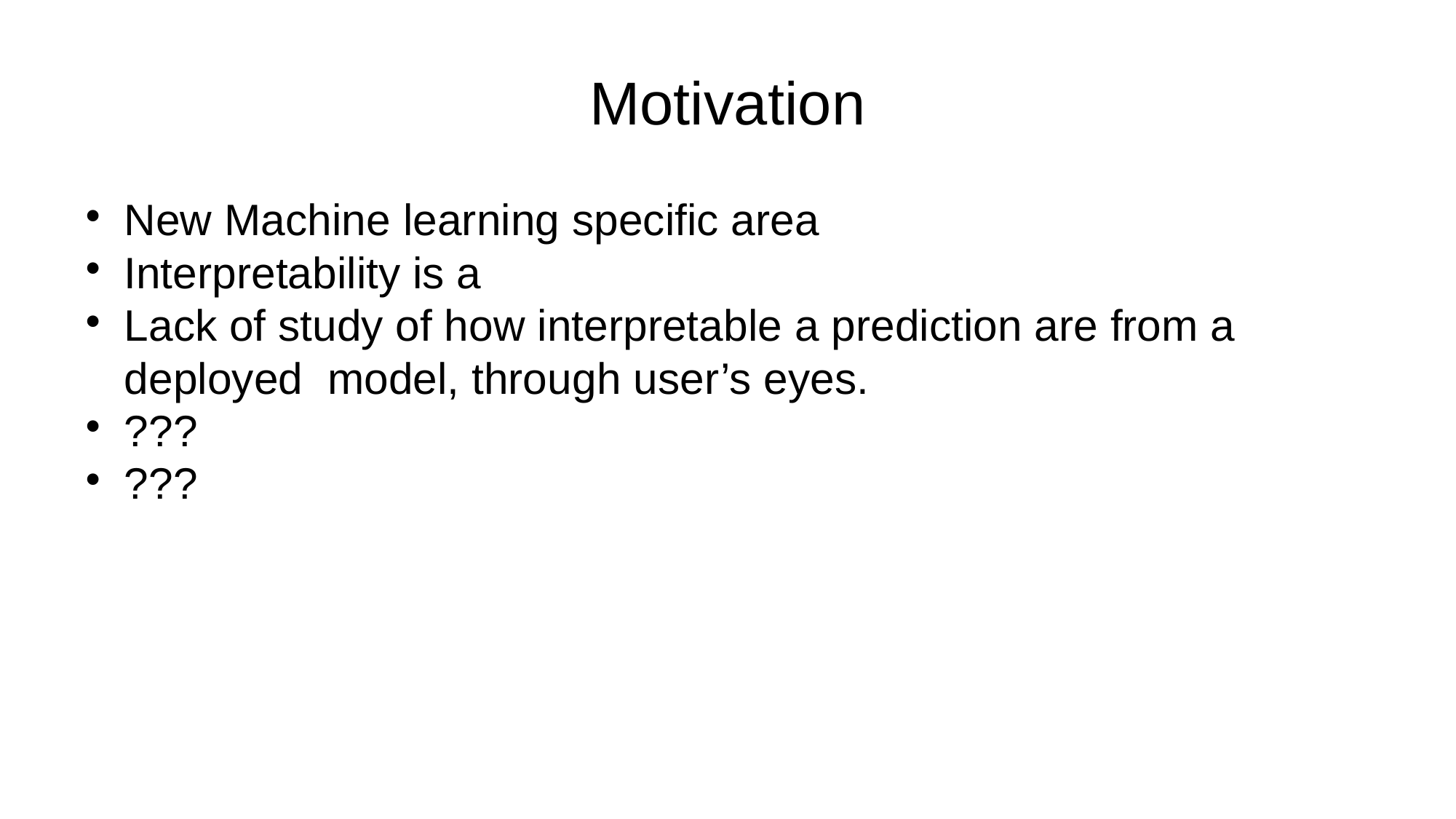

Motivation
New Machine learning specific area
Interpretability is a
Lack of study of how interpretable a prediction are from a deployed  model, through user’s eyes.
???
???